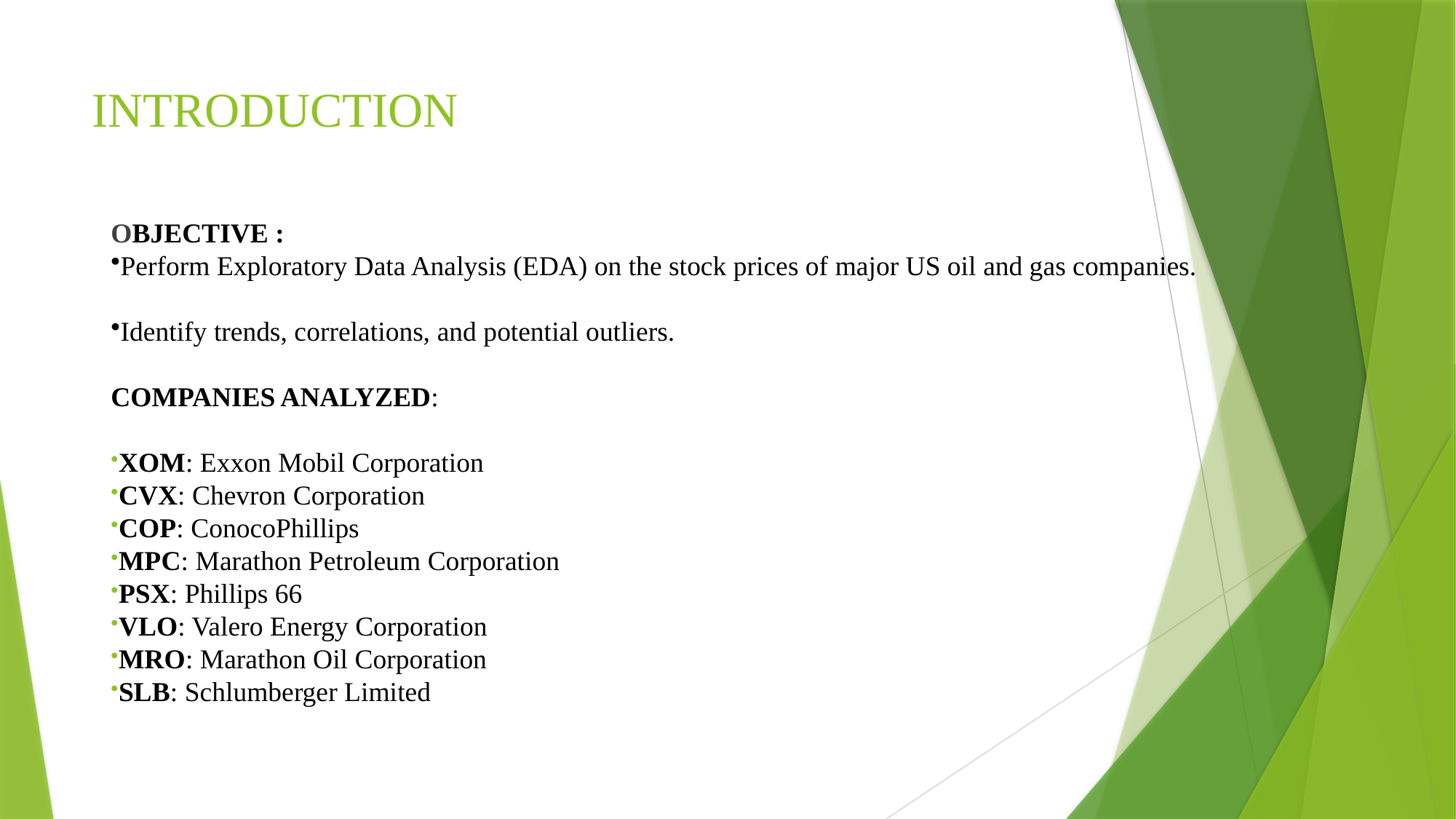

# INTRODUCTION
OBJECTIVE :
Perform Exploratory Data Analysis (EDA) on the stock prices of major US oil and gas companies.

Identify trends, correlations, and potential outliers.

COMPANIES ANALYZED:

XOM: Exxon Mobil Corporation
CVX: Chevron Corporation
COP: ConocoPhillips
MPC: Marathon Petroleum Corporation
PSX: Phillips 66
VLO: Valero Energy Corporation
MRO: Marathon Oil Corporation
SLB: Schlumberger Limited